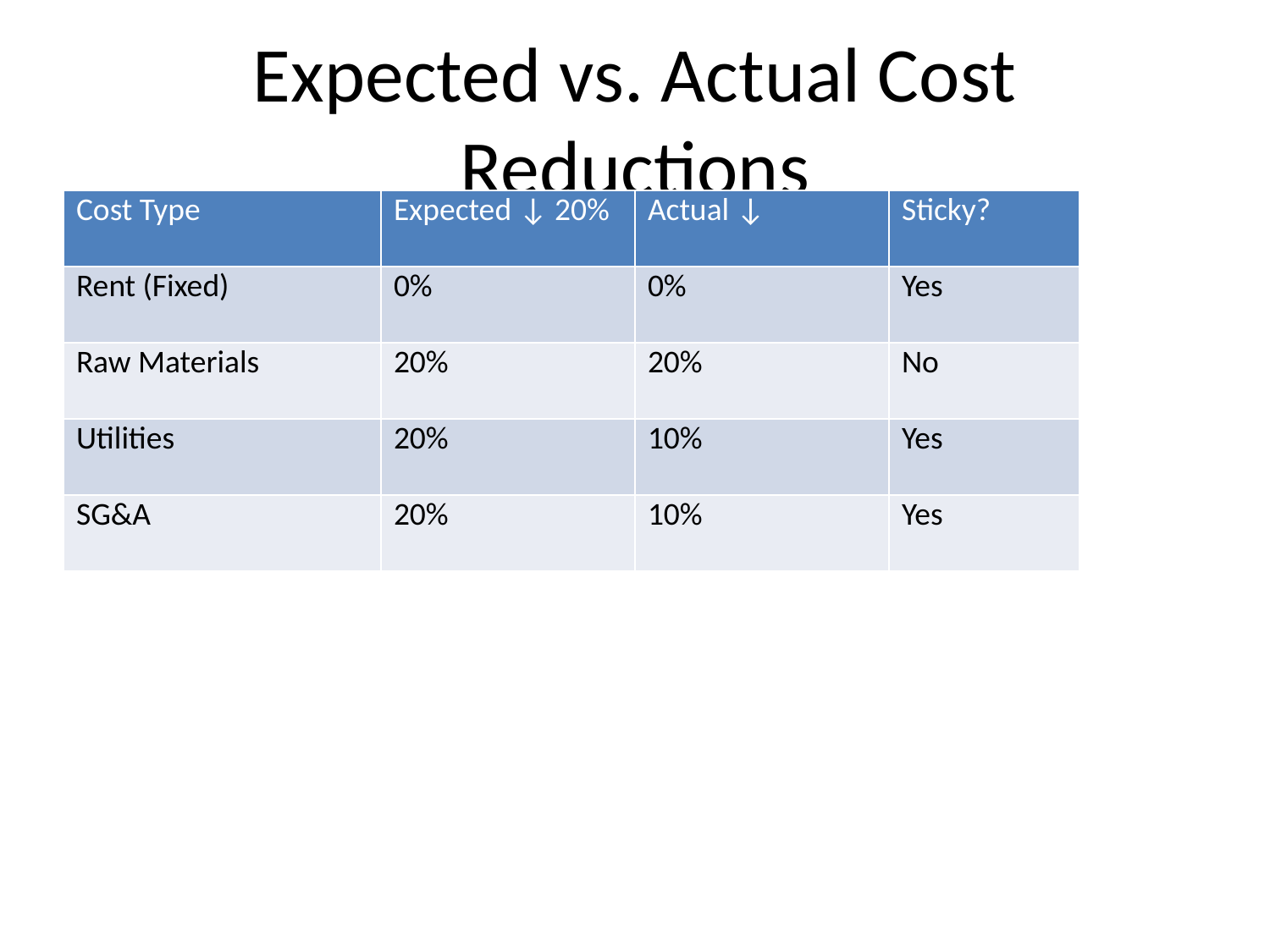

# Expected vs. Actual Cost Reductions
| Cost Type | Expected ↓ 20% | Actual ↓ | Sticky? |
| --- | --- | --- | --- |
| Rent (Fixed) | 0% | 0% | Yes |
| Raw Materials | 20% | 20% | No |
| Utilities | 20% | 10% | Yes |
| SG&A | 20% | 10% | Yes |